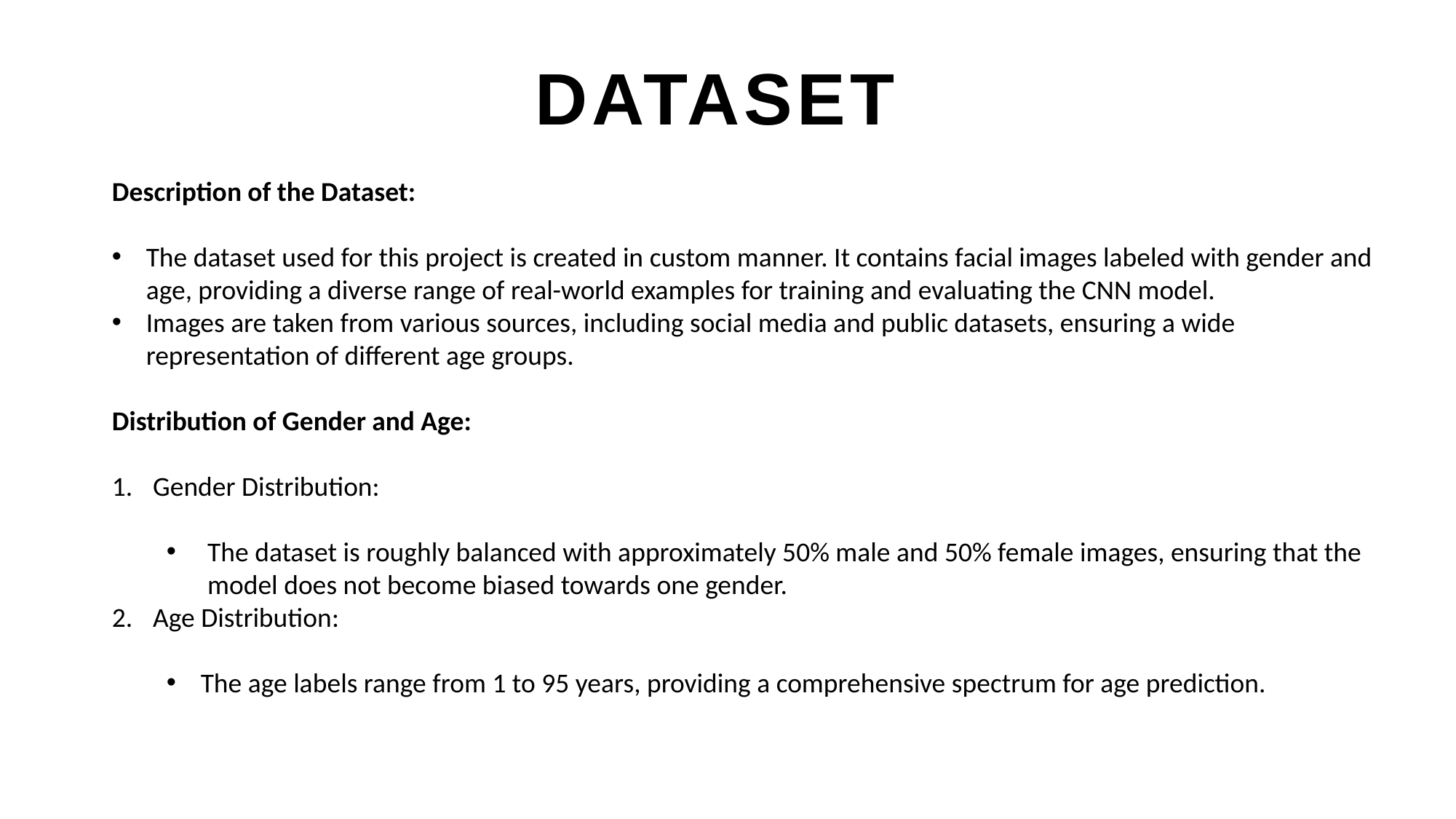

# Dataset
Description of the Dataset:

The dataset used for this project is created in custom manner. It contains facial images labeled with gender and age, providing a diverse range of real-world examples for training and evaluating the CNN model.
Images are taken from various sources, including social media and public datasets, ensuring a wide representation of different age groups.

Distribution of Gender and Age:

Gender Distribution:

The dataset is roughly balanced with approximately 50% male and 50% female images, ensuring that the model does not become biased towards one gender.
Age Distribution:

The age labels range from 1 to 95 years, providing a comprehensive spectrum for age prediction.